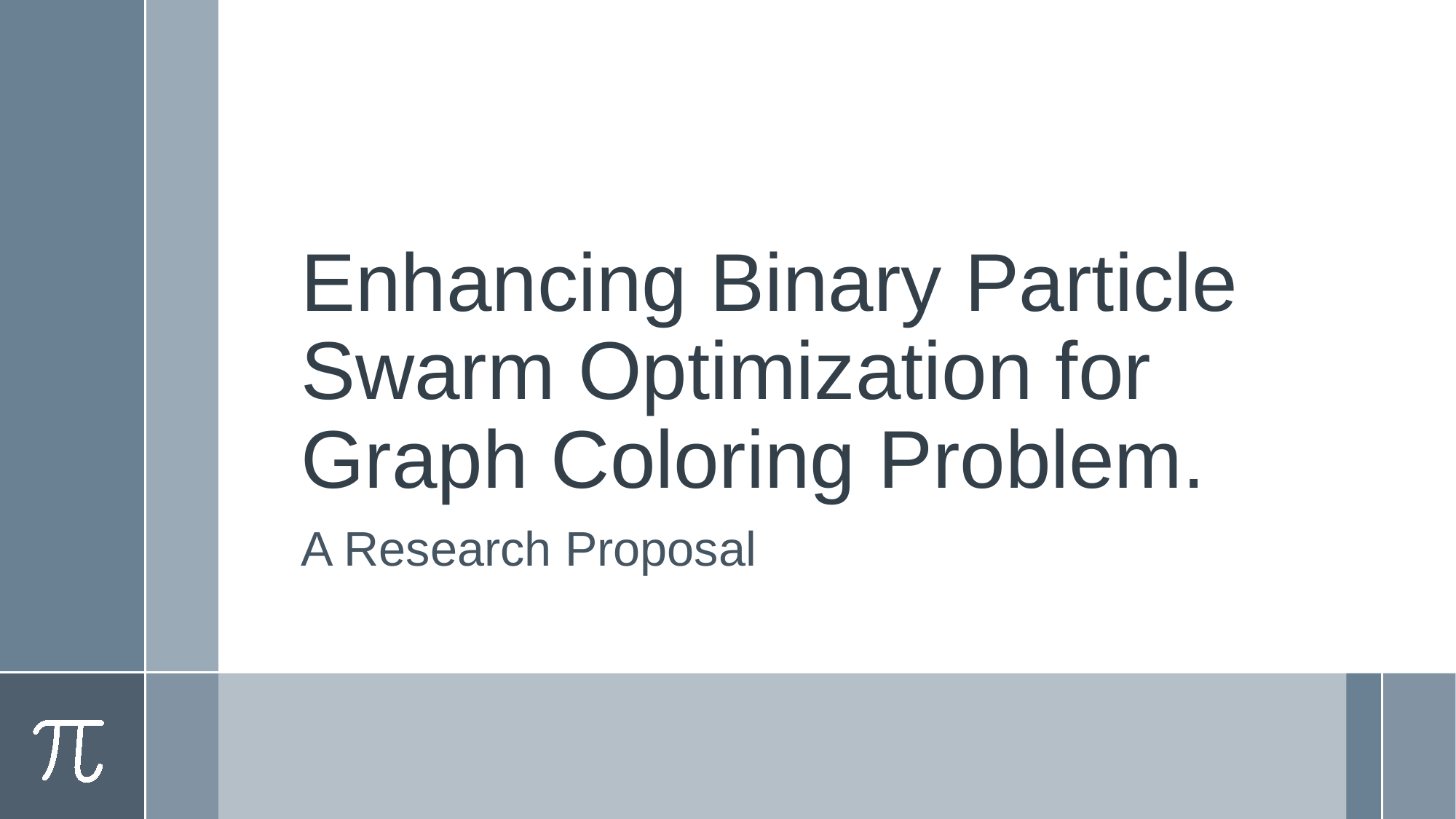

# Enhancing Binary Particle Swarm Optimization for Graph Coloring Problem.
A Research Proposal